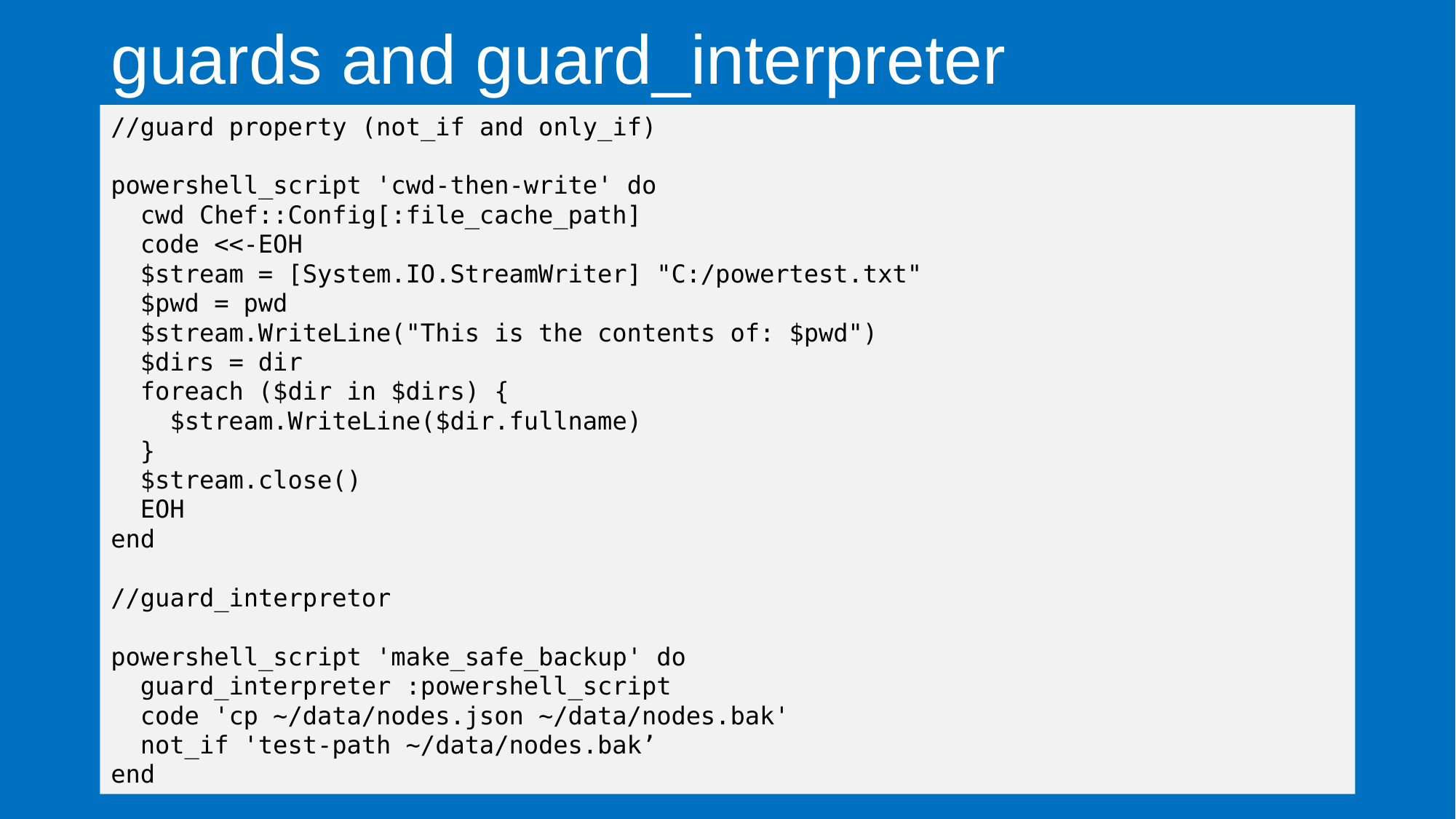

# guards and guard_interpreter
//guard property (not_if and only_if)

powershell_script 'cwd-then-write' do
  cwd Chef::Config[:file_cache_path]
  code <<-EOH
  $stream = [System.IO.StreamWriter] "C:/powertest.txt"
  $pwd = pwd
  $stream.WriteLine("This is the contents of: $pwd")
  $dirs = dir
  foreach ($dir in $dirs) {
    $stream.WriteLine($dir.fullname)
  }
  $stream.close()
  EOH
end

//guard_interpretor

powershell_script 'make_safe_backup' do
  guard_interpreter :powershell_script
  code 'cp ~/data/nodes.json ~/data/nodes.bak'
  not_if 'test-path ~/data/nodes.bak’
end